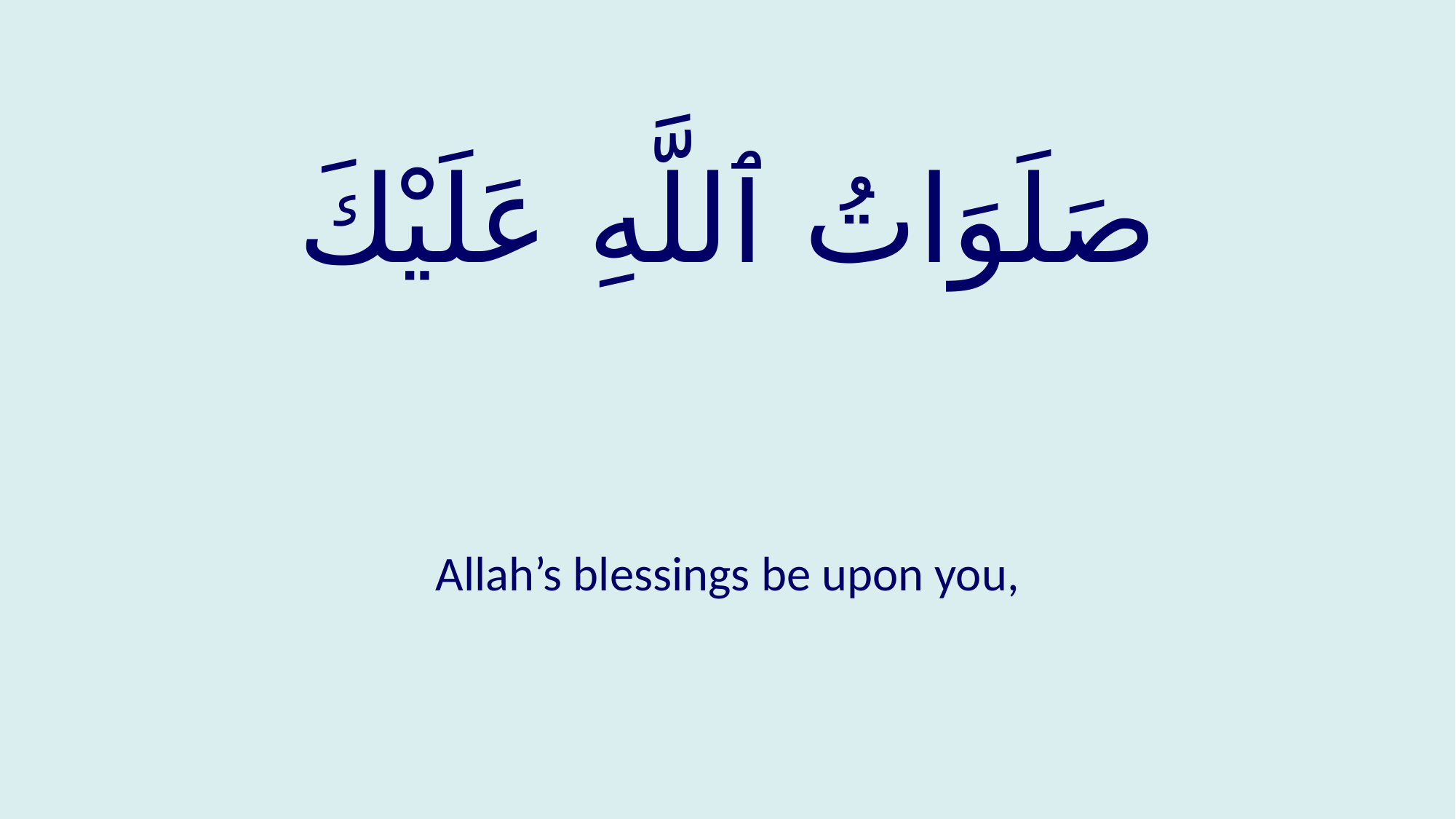

# صَلَوَاتُ ٱللَّهِ عَلَيْكَ
Allah’s blessings be upon you,